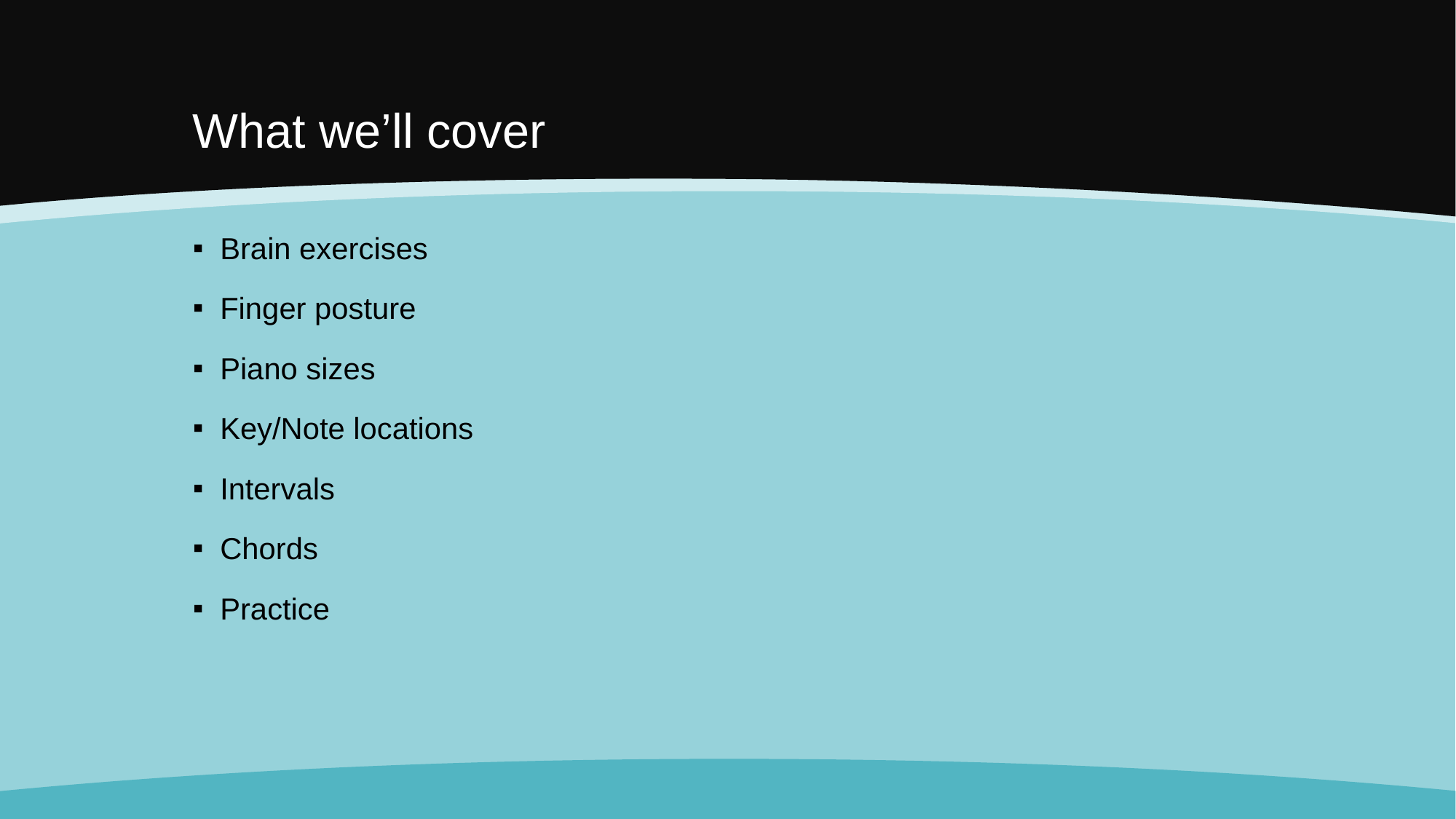

# What we’ll cover
Brain exercises
Finger posture
Piano sizes
Key/Note locations
Intervals
Chords
Practice